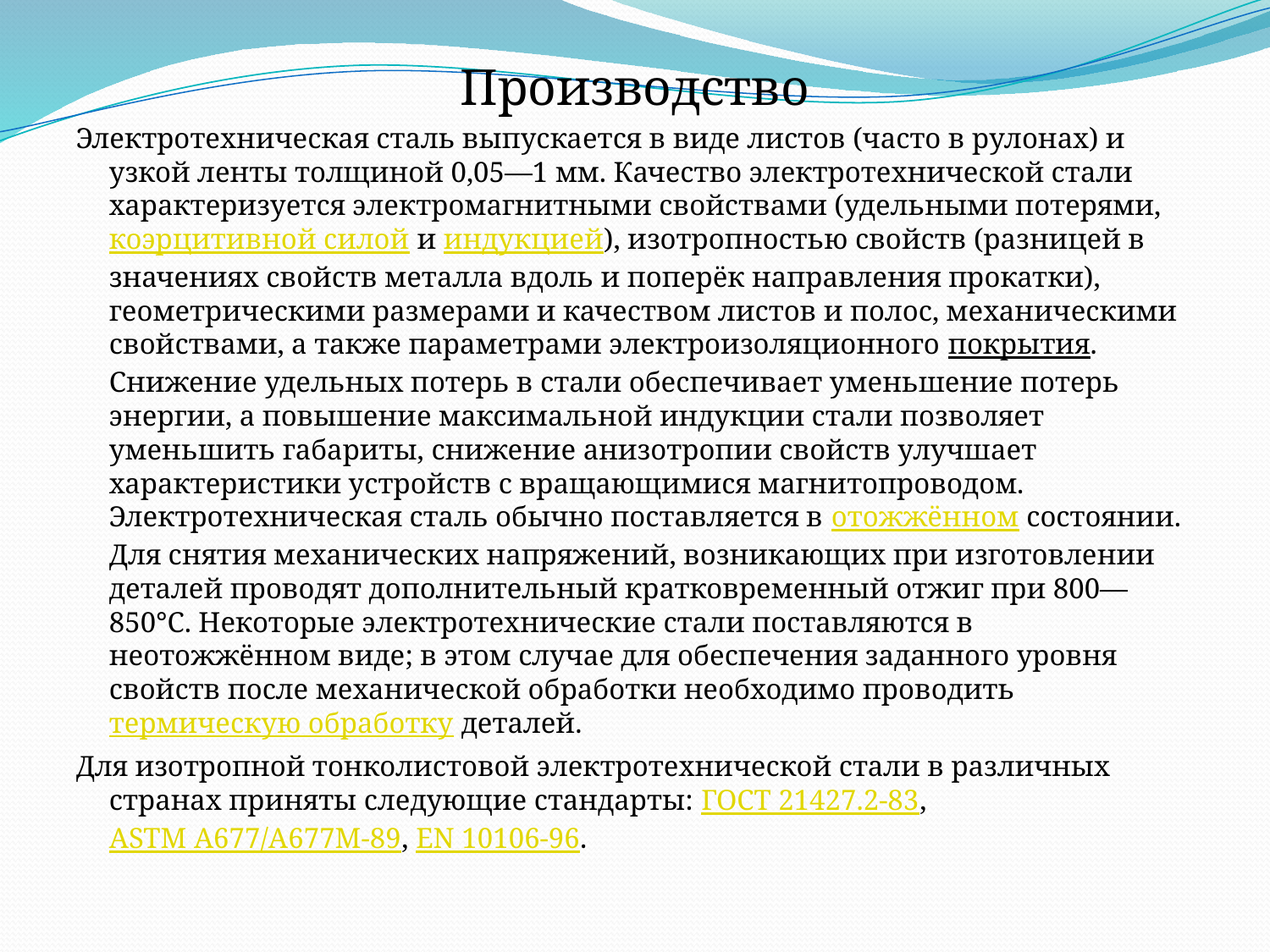

Производство
Электротехническая сталь выпускается в виде листов (часто в рулонах) и узкой ленты толщиной 0,05—1 мм. Качество электротехнической стали характеризуется электромагнитными свойствами (удельными потерями, коэрцитивной силой и индукцией), изотропностью свойств (разницей в значениях свойств металла вдоль и поперёк направления прокатки), геометрическими размерами и качеством листов и полос, механическими свойствами, а также параметрами электроизоляционного покрытия. Снижение удельных потерь в стали обеспечивает уменьшение потерь энергии, а повышение максимальной индукции стали позволяет уменьшить габариты, снижение анизотропии свойств улучшает характеристики устройств с вращающимися магнитопроводом. Электротехническая сталь обычно поставляется в отожжённом состоянии. Для снятия механических напряжений, возникающих при изготовлении деталей проводят дополнительный кратковременный отжиг при 800—850°С. Некоторые электротехнические стали поставляются в неотожжённом виде; в этом случае для обеспечения заданного уровня свойств после механической обработки необходимо проводить термическую обработку деталей.
Для изотропной тонколистовой электротехнической стали в различных странах приняты следующие стандарты: ГОСТ 21427.2-83, ASTM A677/A677M-89, EN 10106-96.